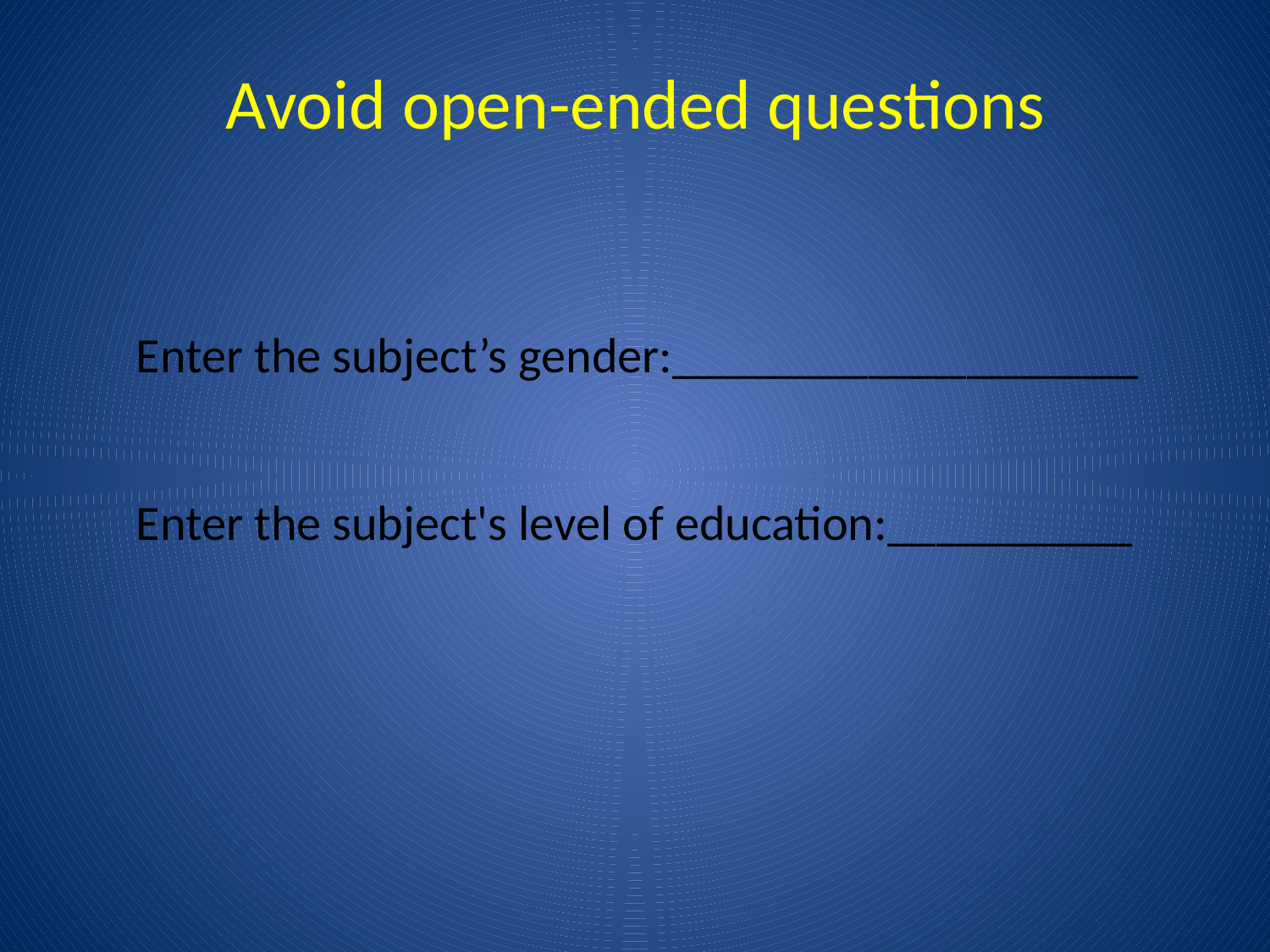

Avoid open-ended questions
Enter the subject’s gender:___________________

Enter the subject's level of education:__________